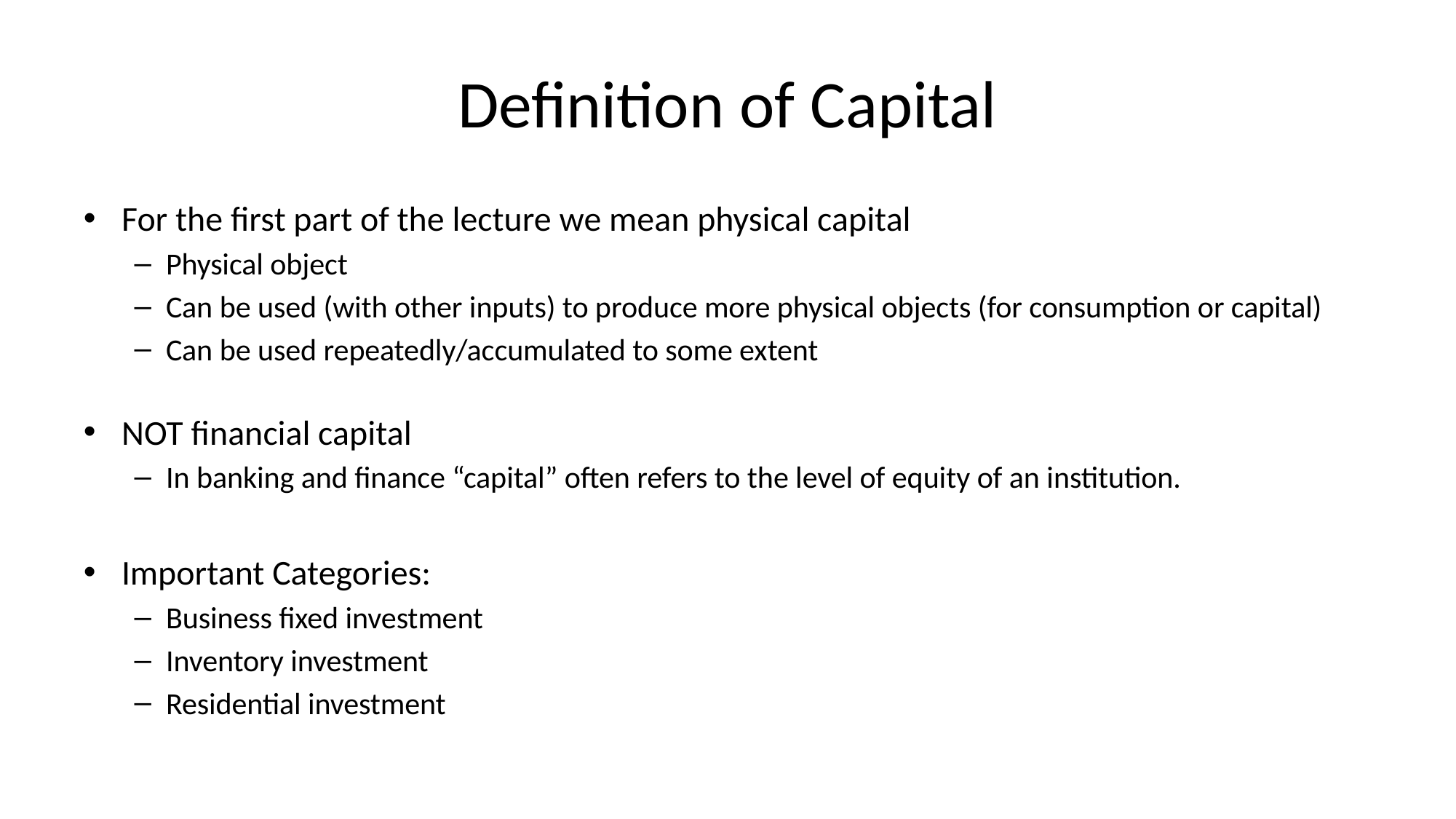

# Definition of Capital
For the first part of the lecture we mean physical capital
Physical object
Can be used (with other inputs) to produce more physical objects (for consumption or capital)
Can be used repeatedly/accumulated to some extent
NOT financial capital
In banking and finance “capital” often refers to the level of equity of an institution.

Important Categories:
Business fixed investment
Inventory investment
Residential investment